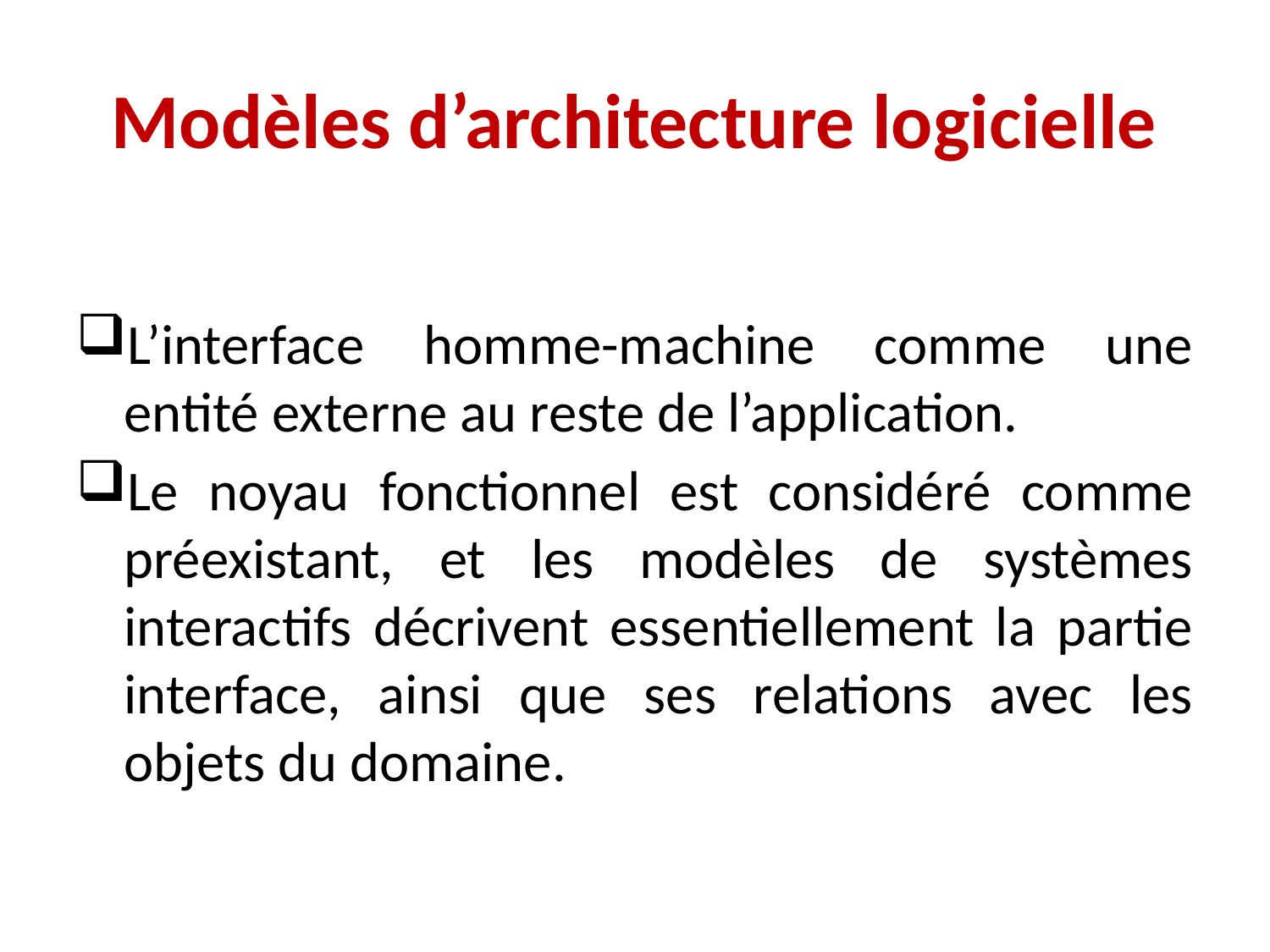

# Modèles d’architecture logicielle

L’interface homme-machine comme une entité externe au reste de l’application.
Le noyau fonctionnel est considéré comme préexistant, et les modèles de systèmes interactifs décrivent essentiellement la partie interface, ainsi que ses relations avec les objets du domaine.